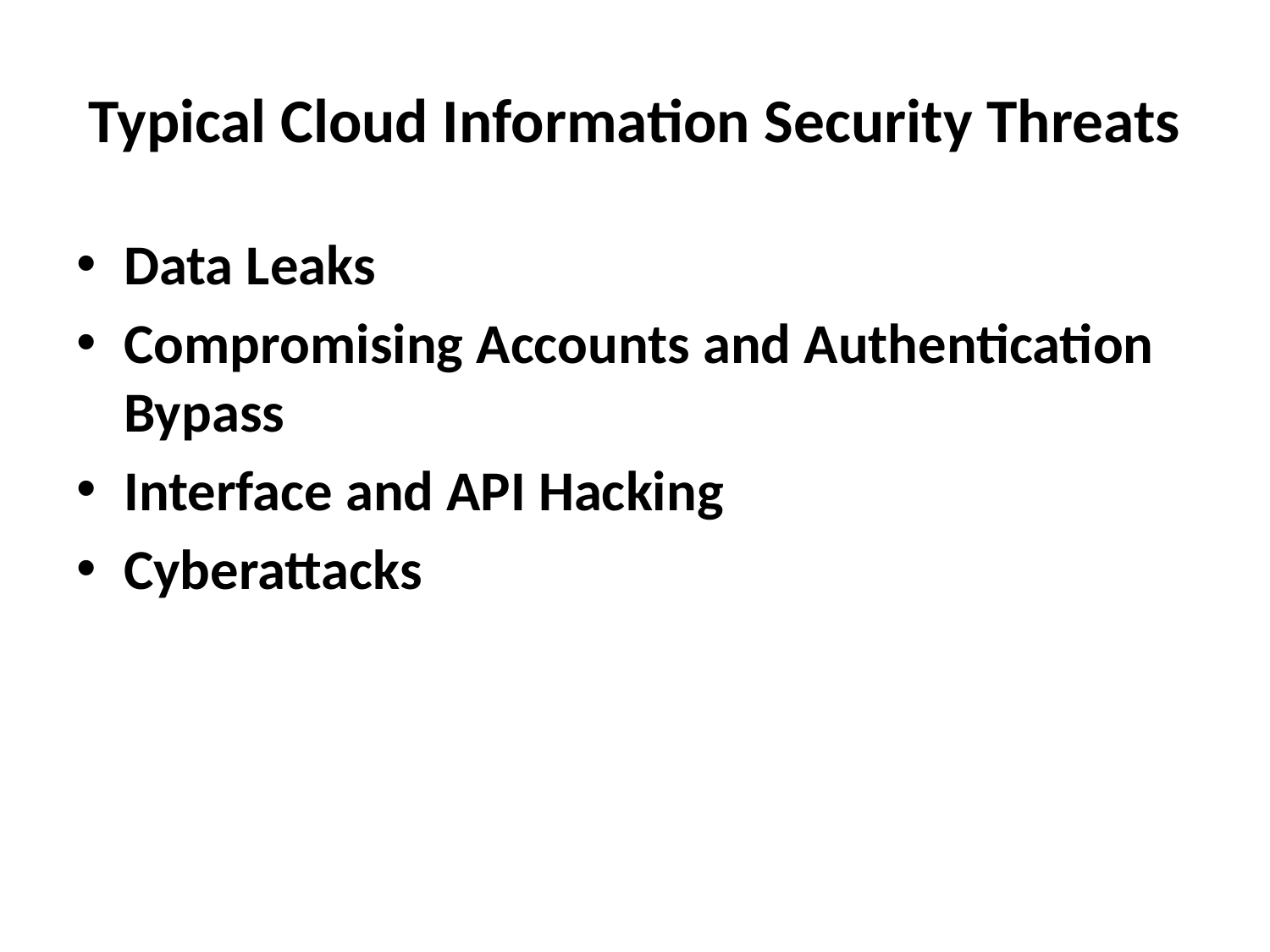

# Typical Cloud Information Security Threats
Data Leaks
Compromising Accounts and Authentication Bypass
Interface and API Hacking
Cyberattacks